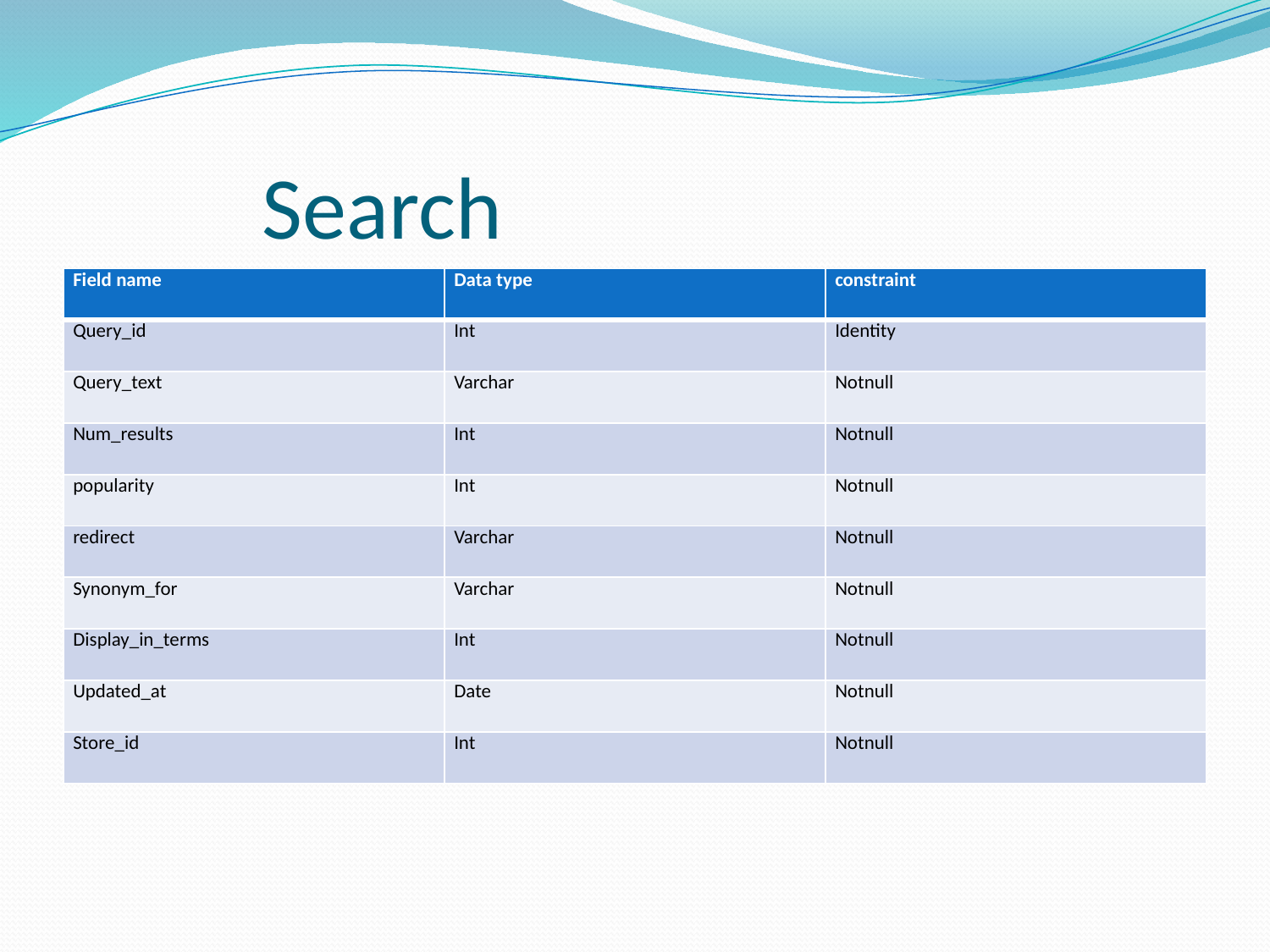

# Search
| Field name | Data type | constraint |
| --- | --- | --- |
| Query\_id | Int | Identity |
| Query\_text | Varchar | Notnull |
| Num\_results | Int | Notnull |
| popularity | Int | Notnull |
| redirect | Varchar | Notnull |
| Synonym\_for | Varchar | Notnull |
| Display\_in\_terms | Int | Notnull |
| Updated\_at | Date | Notnull |
| Store\_id | Int | Notnull |